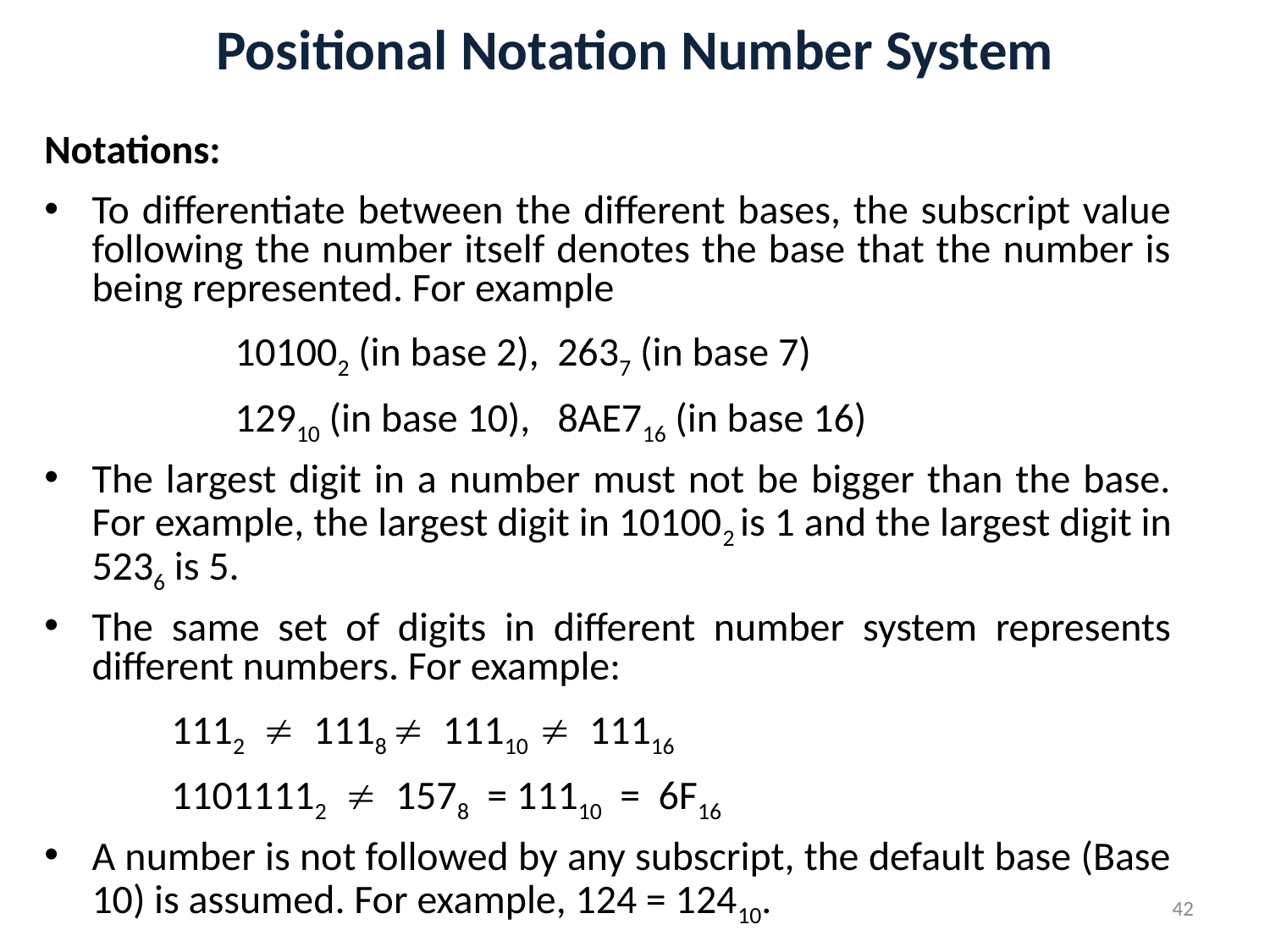

# Positional Notation Number System
Notations:
To differentiate between the different bases, the subscript value following the number itself denotes the base that the number is being represented. For example
	101002 (in base 2),  2637 (in base 7)
	12910 (in base 10),   8AE716 (in base 16)
The largest digit in a number must not be bigger than the base. For example, the largest digit in 101002 is 1 and the largest digit in 5236 is 5.
The same set of digits in different number system represents different numbers. For example:
	1112  ≠  1118 ≠  11110  ≠  11116
	11011112  ≠  1578  = 11110  =  6F16
A number is not followed by any subscript, the default base (Base 10) is assumed. For example, 124 = 12410.

42